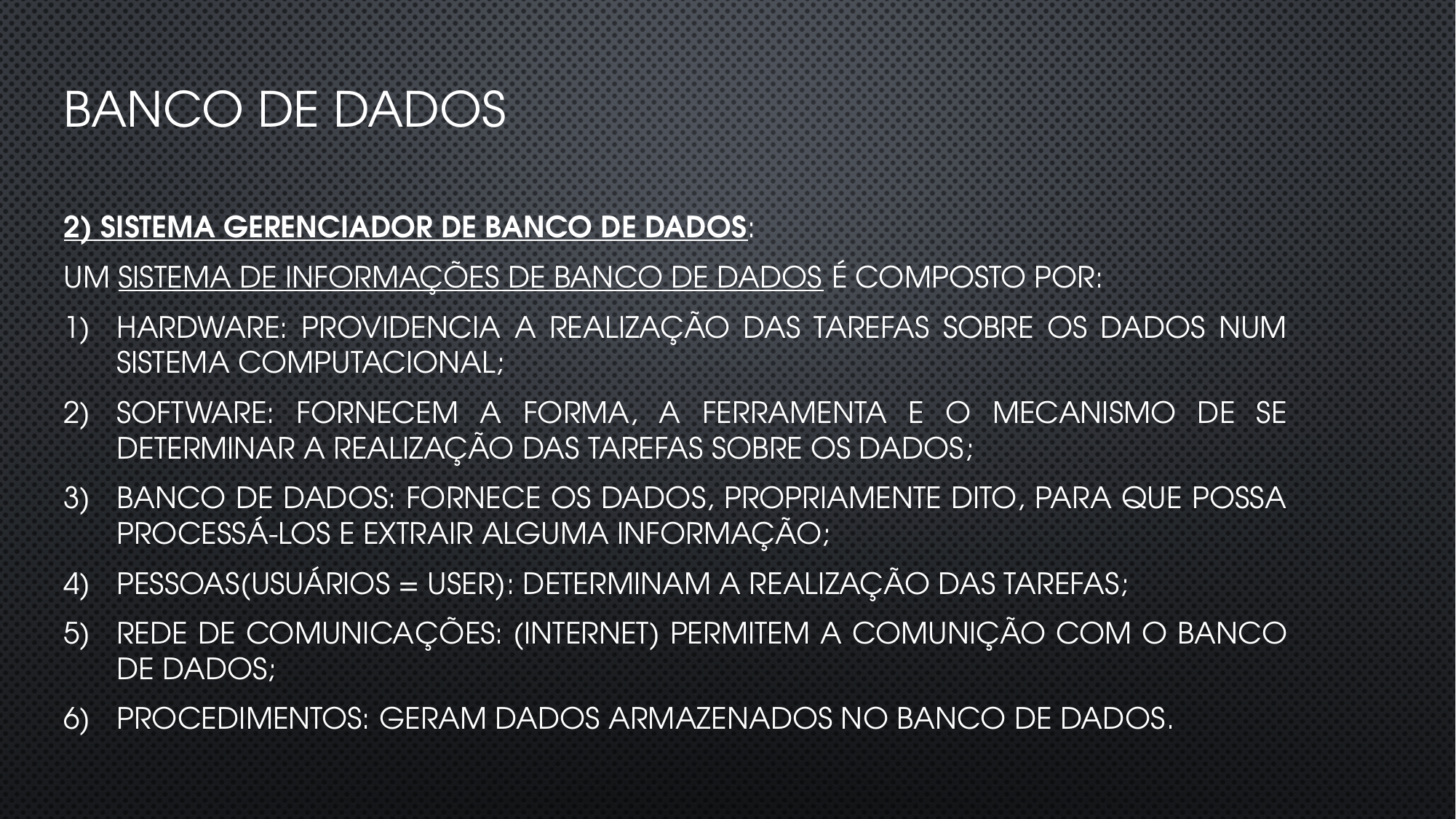

# Banco de dados
2) Sistema Gerenciador de Banco de Dados:
Um sistema de informações de Banco de Dados é composto por:
Hardware: providencia a realização das tarefas sobre os dados num sistema computacional;
Software: fornecem a forma, a ferramenta e o mecanismo de se determinar a realização das tarefas sobre os dados;
Banco de Dados: fornece os dados, propriamente dito, para que possa processá-los e extrair alguma informação;
Pessoas(Usuários = User): determinam a realização das tarefas;
Rede de comunicações: (Internet) permitem a comunição com o banco de dados;
Procedimentos: geram dados armazenados no banco de dados.